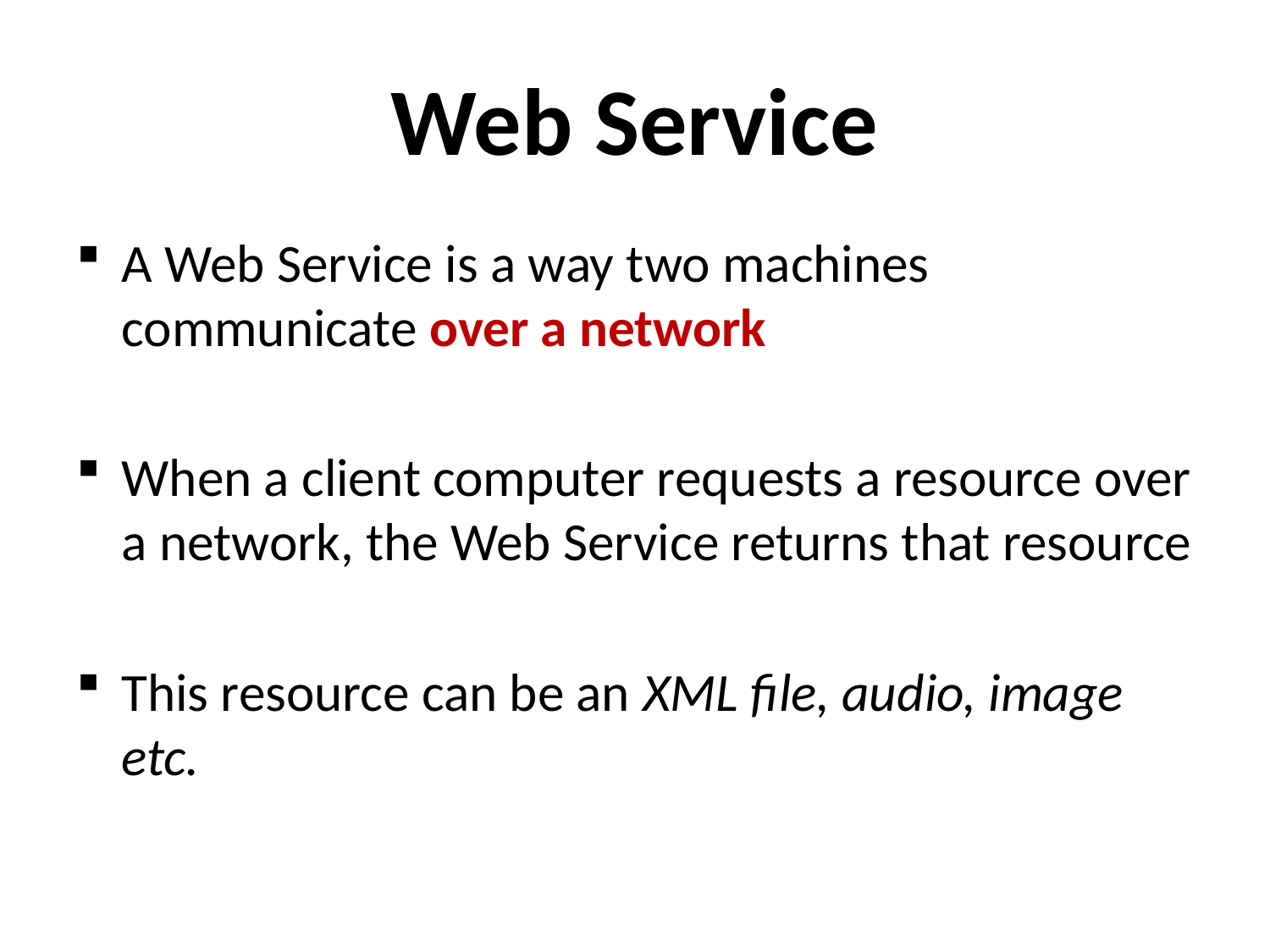

# Web Service
A Web Service is a way two machines communicate over a network

When a client computer requests a resource over a network, the Web Service returns that resource

This resource can be an XML file, audio, image etc.